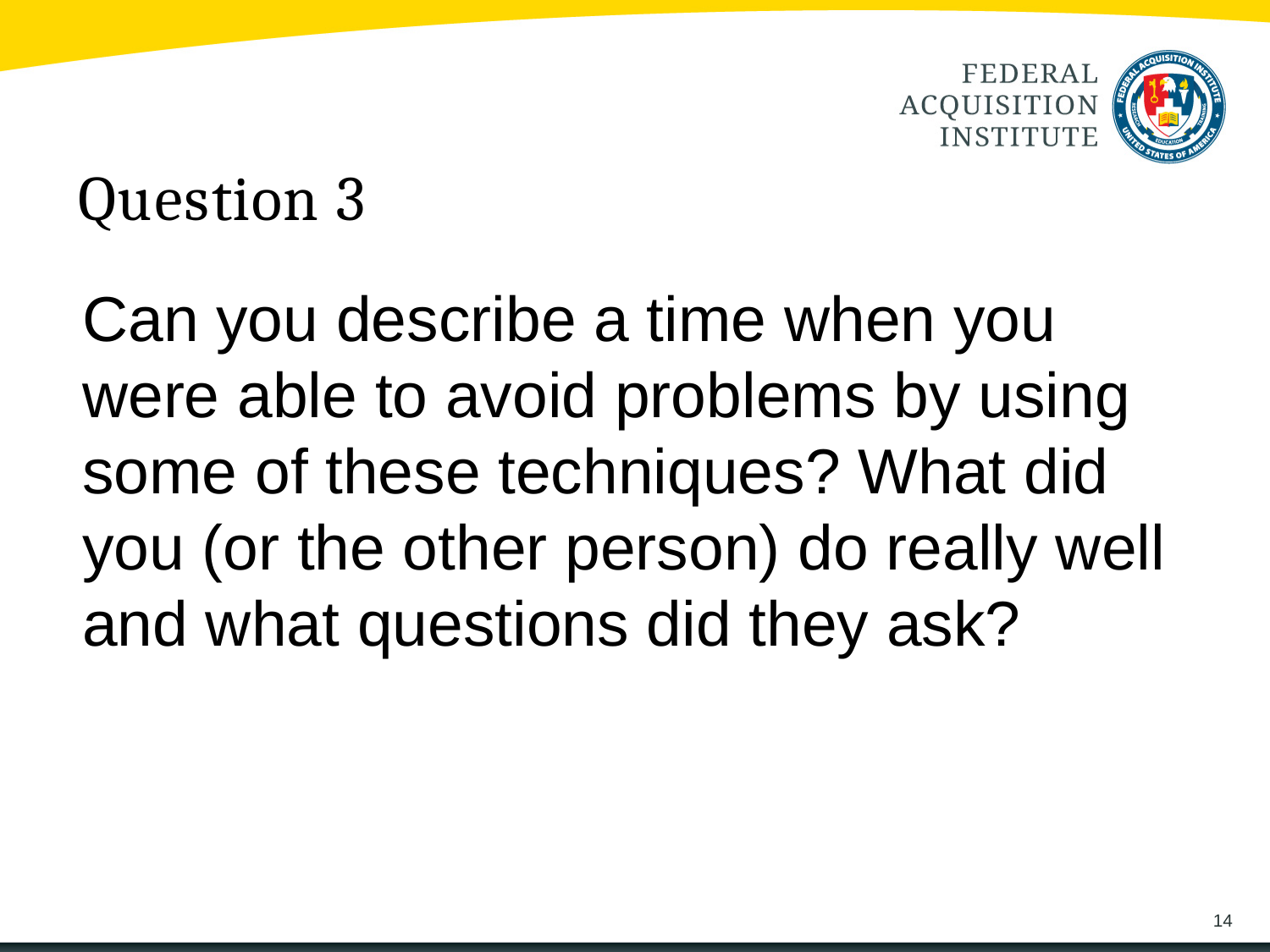

# Question 3
Can you describe a time when you were able to avoid problems by using some of these techniques? What did you (or the other person) do really well and what questions did they ask?
14